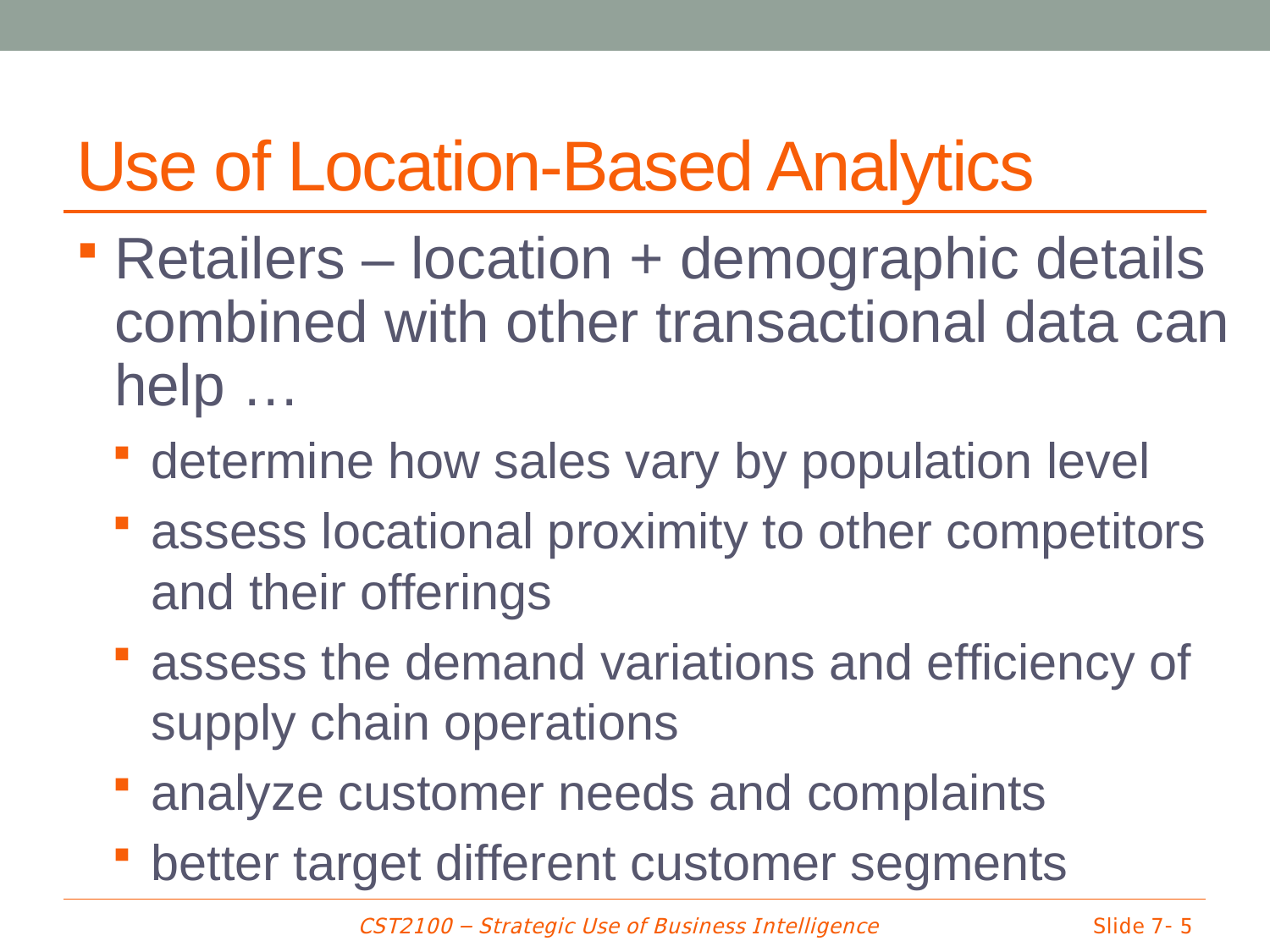

# Use of Location-Based Analytics
Retailers – location + demographic details combined with other transactional data can help …
determine how sales vary by population level
assess locational proximity to other competitors and their offerings
assess the demand variations and efficiency of supply chain operations
analyze customer needs and complaints
better target different customer segments